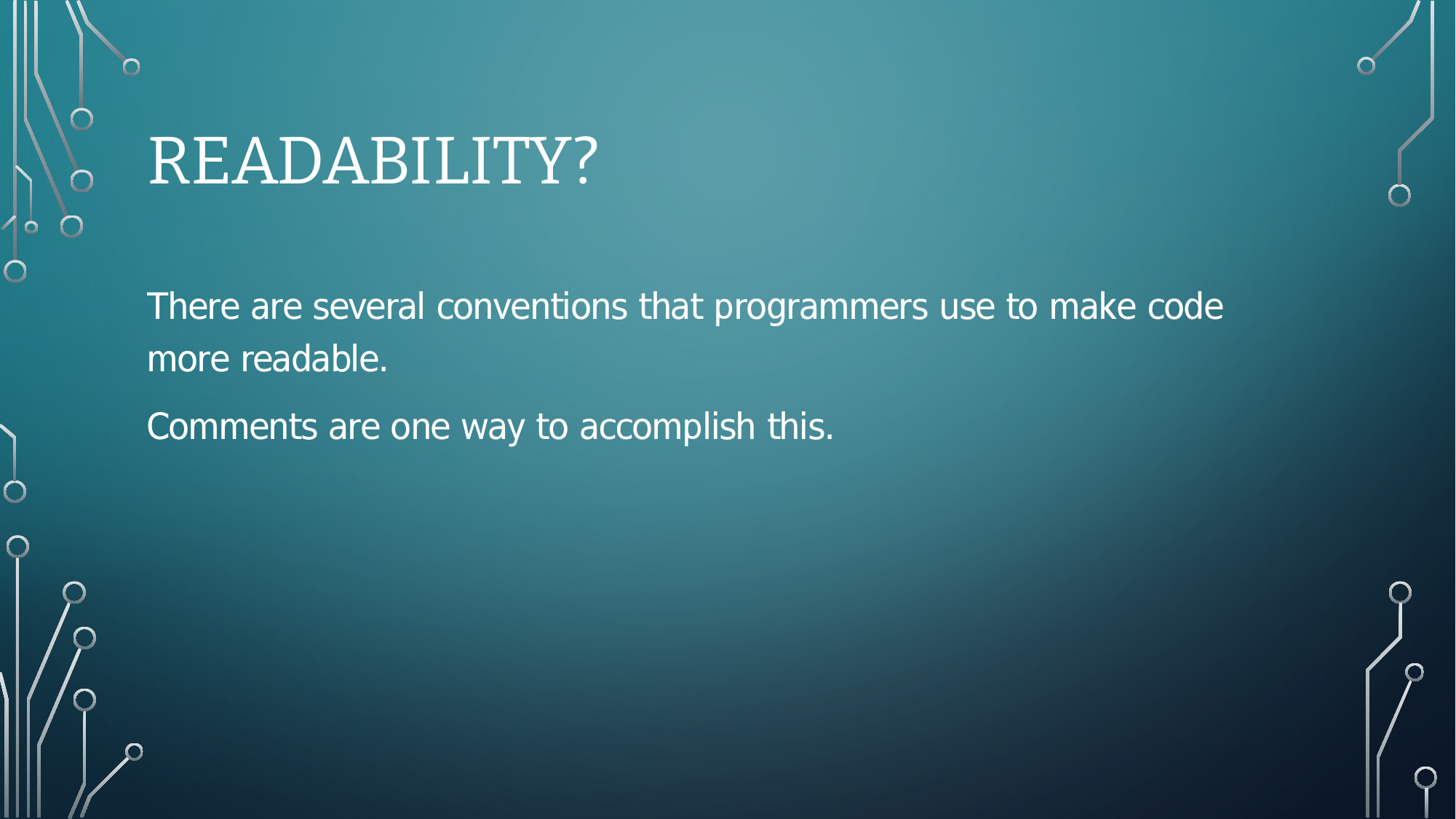

# Readability?
There are several conventions that programmers use to make code more readable.
Comments are one way to accomplish this.